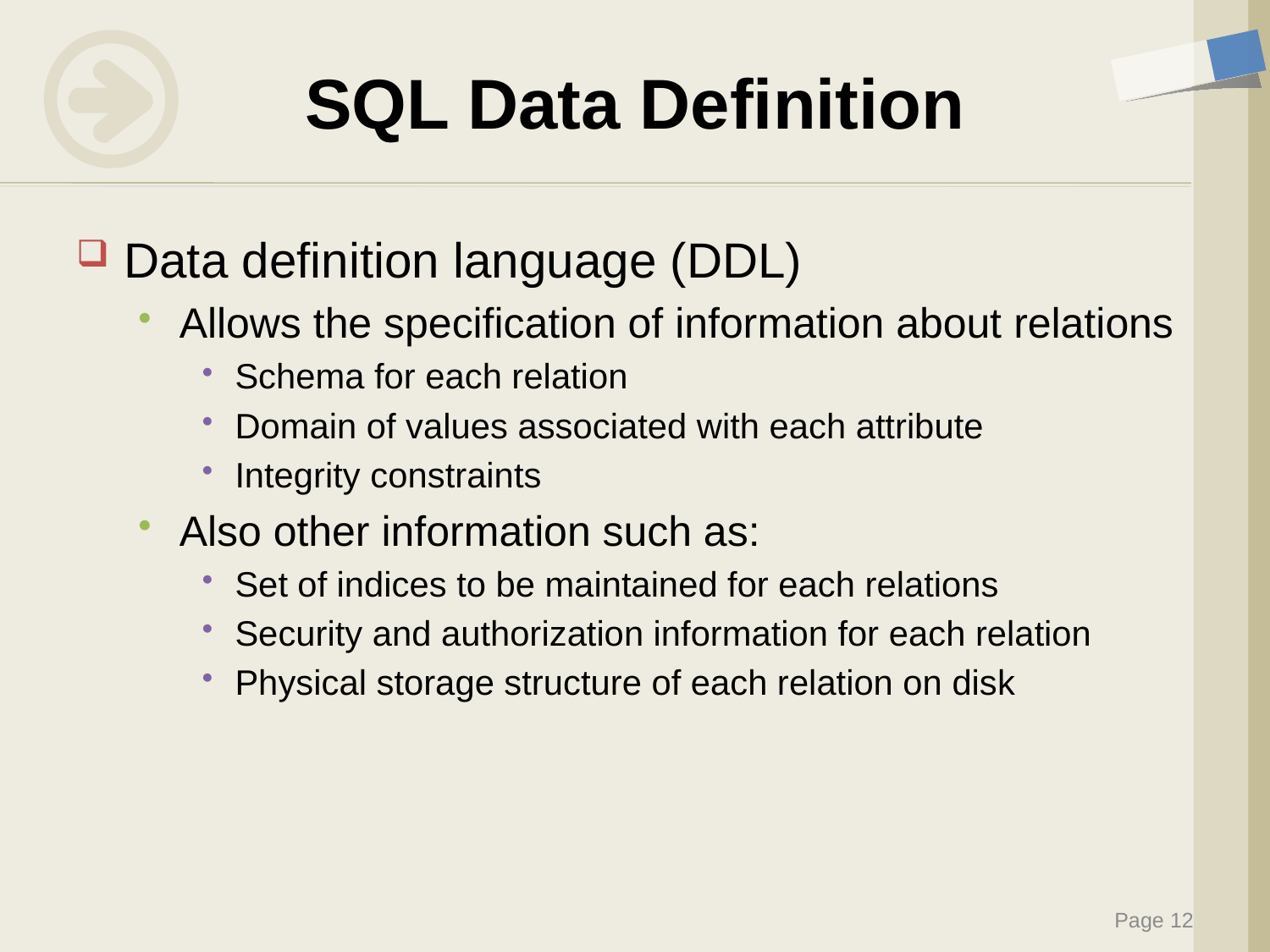

# SQL Data Definition
Data definition language (DDL)
Allows the specification of information about relations
Schema for each relation
Domain of values associated with each attribute
Integrity constraints
Also other information such as:
Set of indices to be maintained for each relations
Security and authorization information for each relation
Physical storage structure of each relation on disk
Page 12